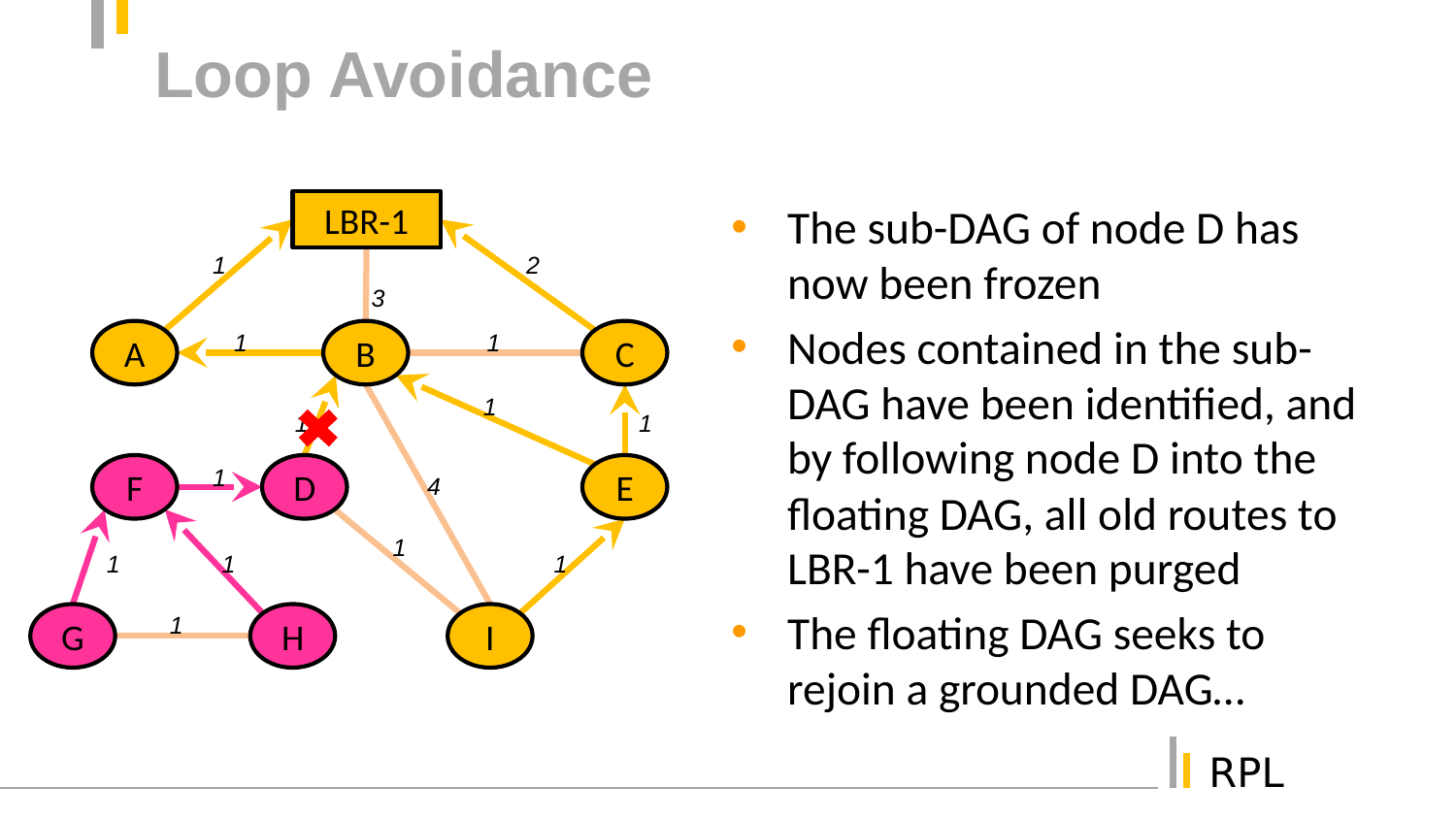

# Loop Avoidance
LBR-1
The sub-DAG of node D has now been frozen
Nodes contained in the sub-DAG have been identified, and by following node D into the floating DAG, all old routes to LBR-1 have been purged
The floating DAG seeks to rejoin a grounded DAG…

1
2
3
A
1
B
1
C

1

1
1
F
1
D
E
4

1
1
1
1
1
G
H
I